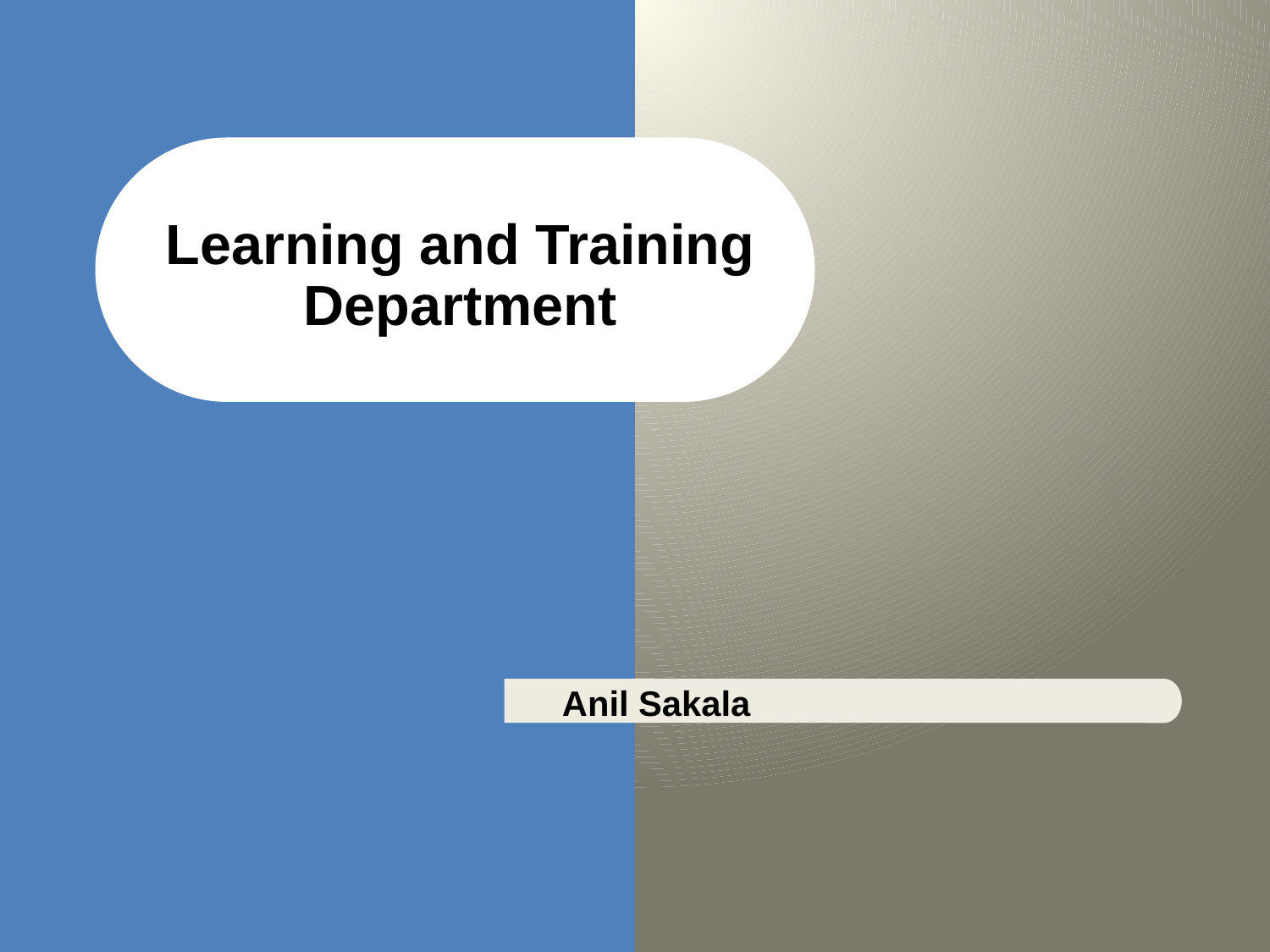

# Learning and Training Department
 Anil Sakala